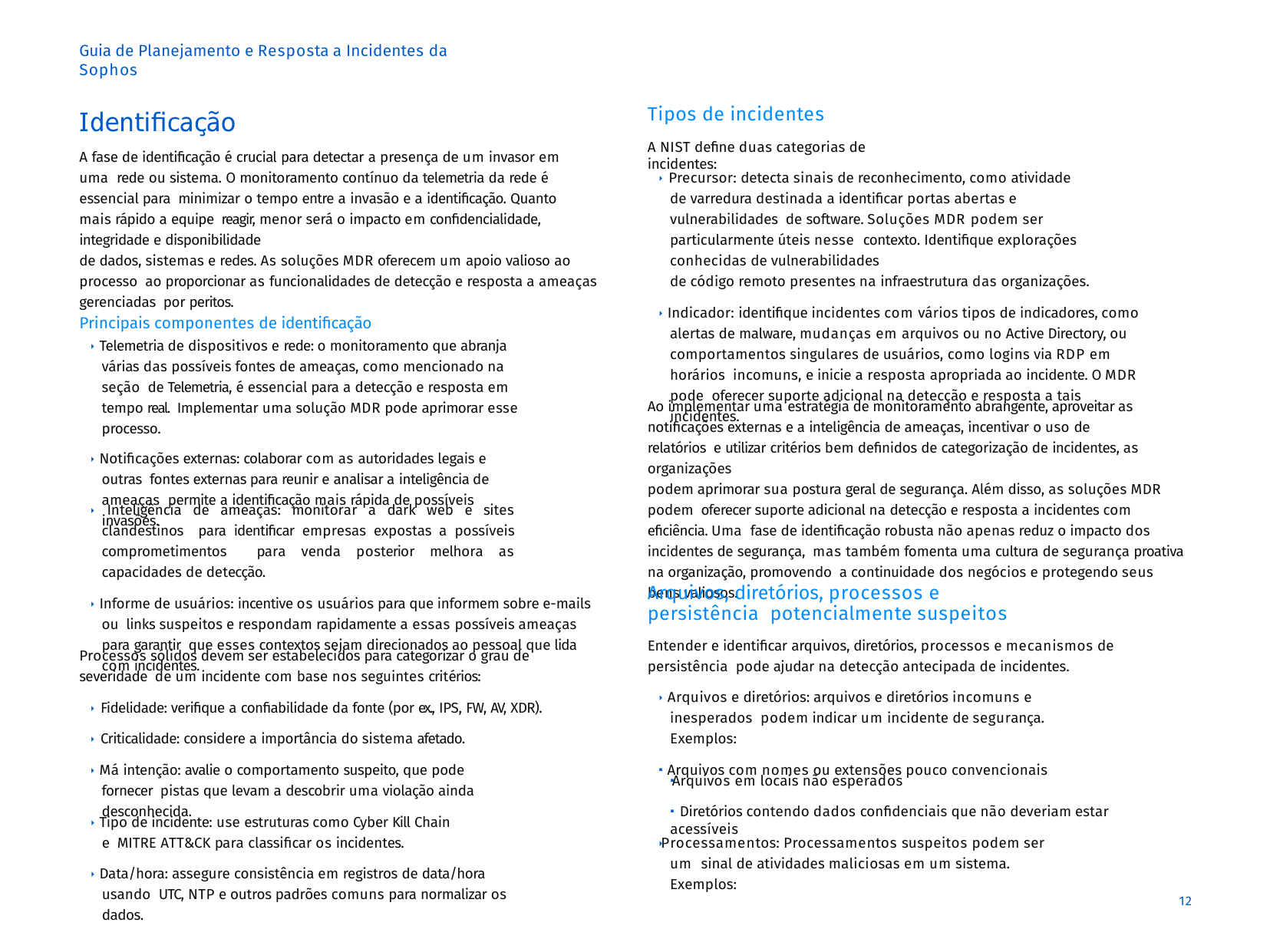

Guia de Planejamento e Resposta a Incidentes da Sophos
Tipos de incidentes
A NIST define duas categorias de incidentes:
Identificação
A fase de identificação é crucial para detectar a presença de um invasor em uma  rede ou sistema. O monitoramento contínuo da telemetria da rede é essencial para  minimizar o tempo entre a invasão e a identificação. Quanto mais rápido a equipe  reagir, menor será o impacto em confidencialidade, integridade e disponibilidade
de dados, sistemas e redes. As soluções MDR oferecem um apoio valioso ao processo  ao proporcionar as funcionalidades de detecção e resposta a ameaças gerenciadas  por peritos.
🢒 Precursor: detecta sinais de reconhecimento, como atividade
de varredura destinada a identificar portas abertas e vulnerabilidades  de software. Soluções MDR podem ser particularmente úteis nesse  contexto. Identifique explorações conhecidas de vulnerabilidades
de código remoto presentes na infraestrutura das organizações.
🢒 Indicador: identifique incidentes com vários tipos de indicadores, como  alertas de malware, mudanças em arquivos ou no Active Directory, ou  comportamentos singulares de usuários, como logins via RDP em horários  incomuns, e inicie a resposta apropriada ao incidente. O MDR pode  oferecer suporte adicional na detecção e resposta a tais incidentes.
Principais componentes de identificação
🢒 Telemetria de dispositivos e rede: o monitoramento que abranja  várias das possíveis fontes de ameaças, como mencionado na seção  de Telemetria, é essencial para a detecção e resposta em tempo real.  Implementar uma solução MDR pode aprimorar esse processo.
🢒 Notificações externas: colaborar com as autoridades legais e outras  fontes externas para reunir e analisar a inteligência de ameaças  permite a identificação mais rápida de possíveis invasões.
Ao implementar uma estratégia de monitoramento abrangente, aproveitar as  notificações externas e a inteligência de ameaças, incentivar o uso de relatórios  e utilizar critérios bem definidos de categorização de incidentes, as organizações
podem aprimorar sua postura geral de segurança. Além disso, as soluções MDR podem  oferecer suporte adicional na detecção e resposta a incidentes com eficiência. Uma  fase de identificação robusta não apenas reduz o impacto dos incidentes de segurança,  mas também fomenta uma cultura de segurança proativa na organização, promovendo  a continuidade dos negócios e protegendo seus bens valiosos.
🢒  Inteligência de ameaças: monitorar a dark web e sites clandestinos  para identificar empresas expostas a possíveis comprometimentos  para venda posterior melhora as capacidades de detecção.
🢒 Informe de usuários: incentive os usuários para que informem sobre e-mails ou  links suspeitos e respondam rapidamente a essas possíveis ameaças para garantir  que esses contextos sejam direcionados ao pessoal que lida com incidentes.
Arquivos, diretórios, processos e persistência  potencialmente suspeitos
Entender e identificar arquivos, diretórios, processos e mecanismos de persistência  pode ajudar na detecção antecipada de incidentes.
Processos sólidos devem ser estabelecidos para categorizar o grau de severidade  de um incidente com base nos seguintes critérios:
🢒 Fidelidade: verifique a confiabilidade da fonte (por ex., IPS, FW, AV, XDR).
🢒 Criticalidade: considere a importância do sistema afetado.
🢒 Má intenção: avalie o comportamento suspeito, que pode fornecer  pistas que levam a descobrir uma violação ainda desconhecida.
🢒 Arquivos e diretórios: arquivos e diretórios incomuns e inesperados  podem indicar um incidente de segurança. Exemplos:
🢝 Arquivos com nomes ou extensões pouco convencionais
🢝  Arquivos em locais não esperados
🢝 Diretórios contendo dados confidenciais que não deveriam estar acessíveis
🢒 Tipo de incidente: use estruturas como Cyber Kill Chain e  MITRE ATT&CK para classificar os incidentes.
🢒 Data/hora: assegure consistência em registros de data/hora usando  UTC, NTP e outros padrões comuns para normalizar os dados.
🢒  Processamentos: Processamentos suspeitos podem ser um  sinal de atividades maliciosas em um sistema. Exemplos:
12